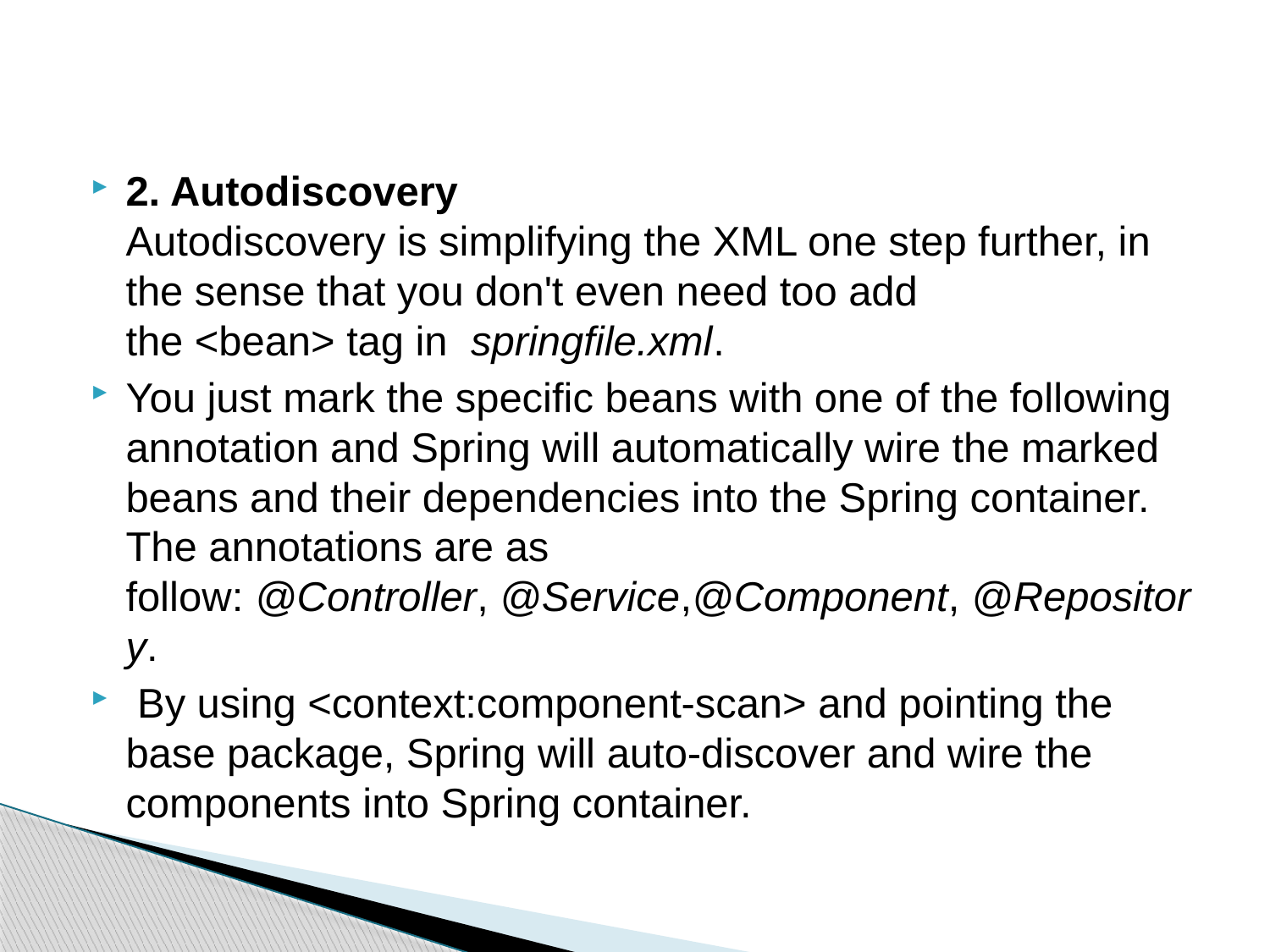

#
2. Autodiscovery
Autodiscovery is simplifying the XML one step further, in the sense that you don't even need too add the <bean> tag in  springfile.xml.
You just mark the specific beans with one of the following annotation and Spring will automatically wire the marked beans and their dependencies into the Spring container. The annotations are as follow: @Controller, @Service,@Component, @Repository.
 By using <context:component-scan> and pointing the base package, Spring will auto-discover and wire the components into Spring container.